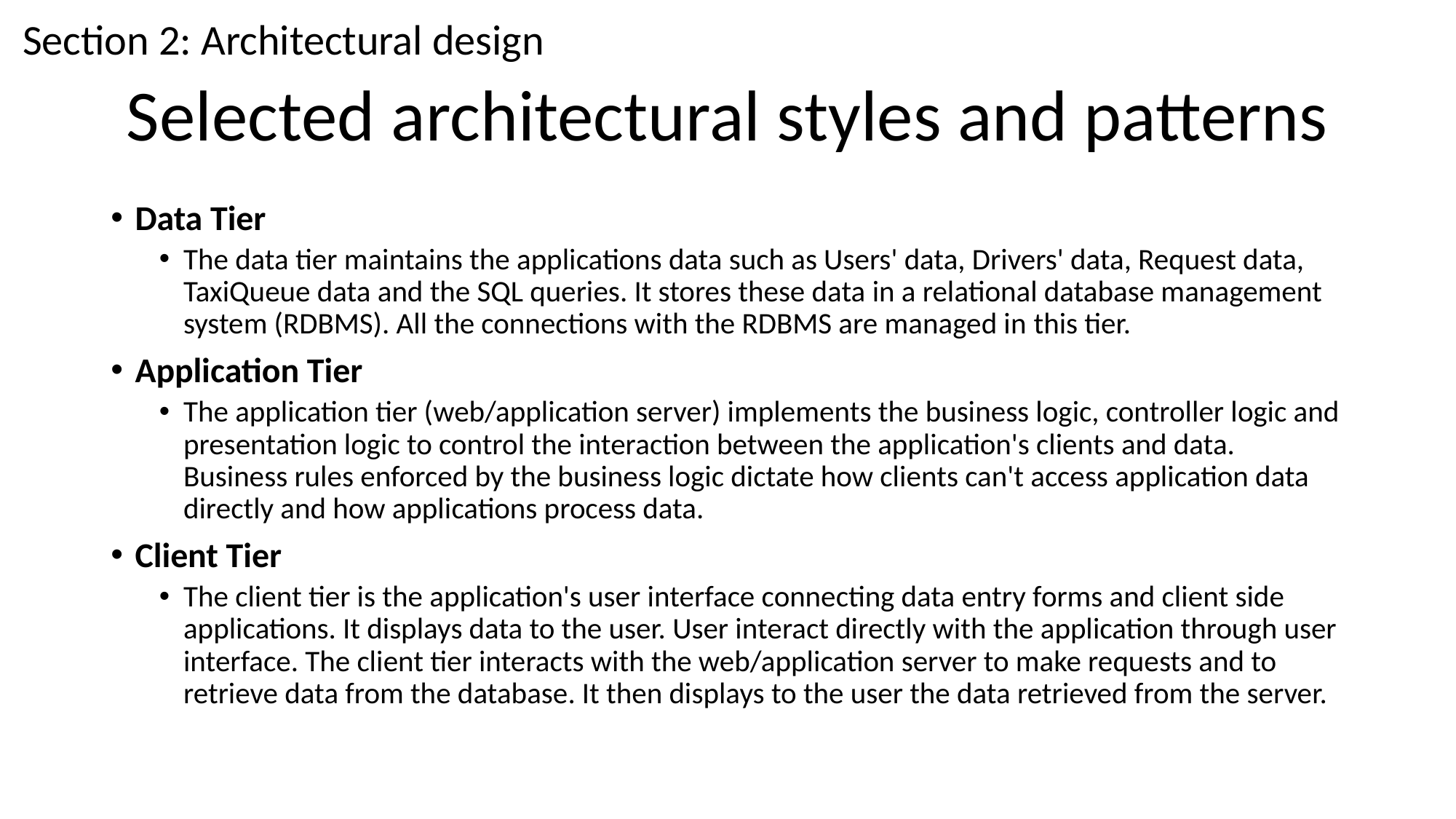

Section 2: Architectural design
# Selected architectural styles and patterns
Data Tier
The data tier maintains the applications data such as Users' data, Drivers' data, Request data, TaxiQueue data and the SQL queries. It stores these data in a relational database management system (RDBMS). All the connections with the RDBMS are managed in this tier.
Application Tier
The application tier (web/application server) implements the business logic, controller logic and presentation logic to control the interaction between the application's clients and data. Business rules enforced by the business logic dictate how clients can't access application data directly and how applications process data.
Client Tier
The client tier is the application's user interface connecting data entry forms and client side applications. It displays data to the user. User interact directly with the application through user interface. The client tier interacts with the web/application server to make requests and to retrieve data from the database. It then displays to the user the data retrieved from the server.